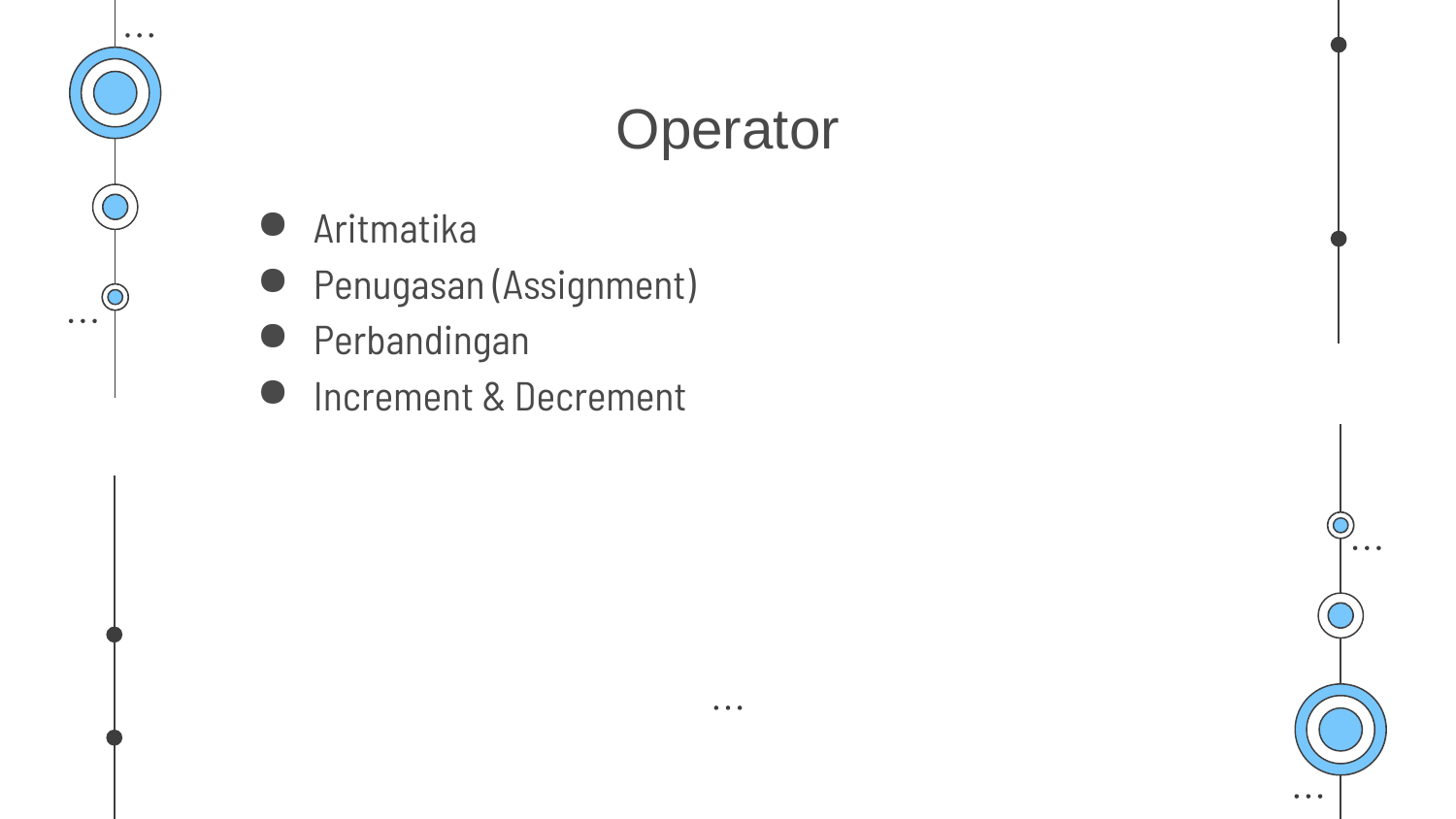

# Operator
Aritmatika
Penugasan (Assignment)
Perbandingan
Increment & Decrement